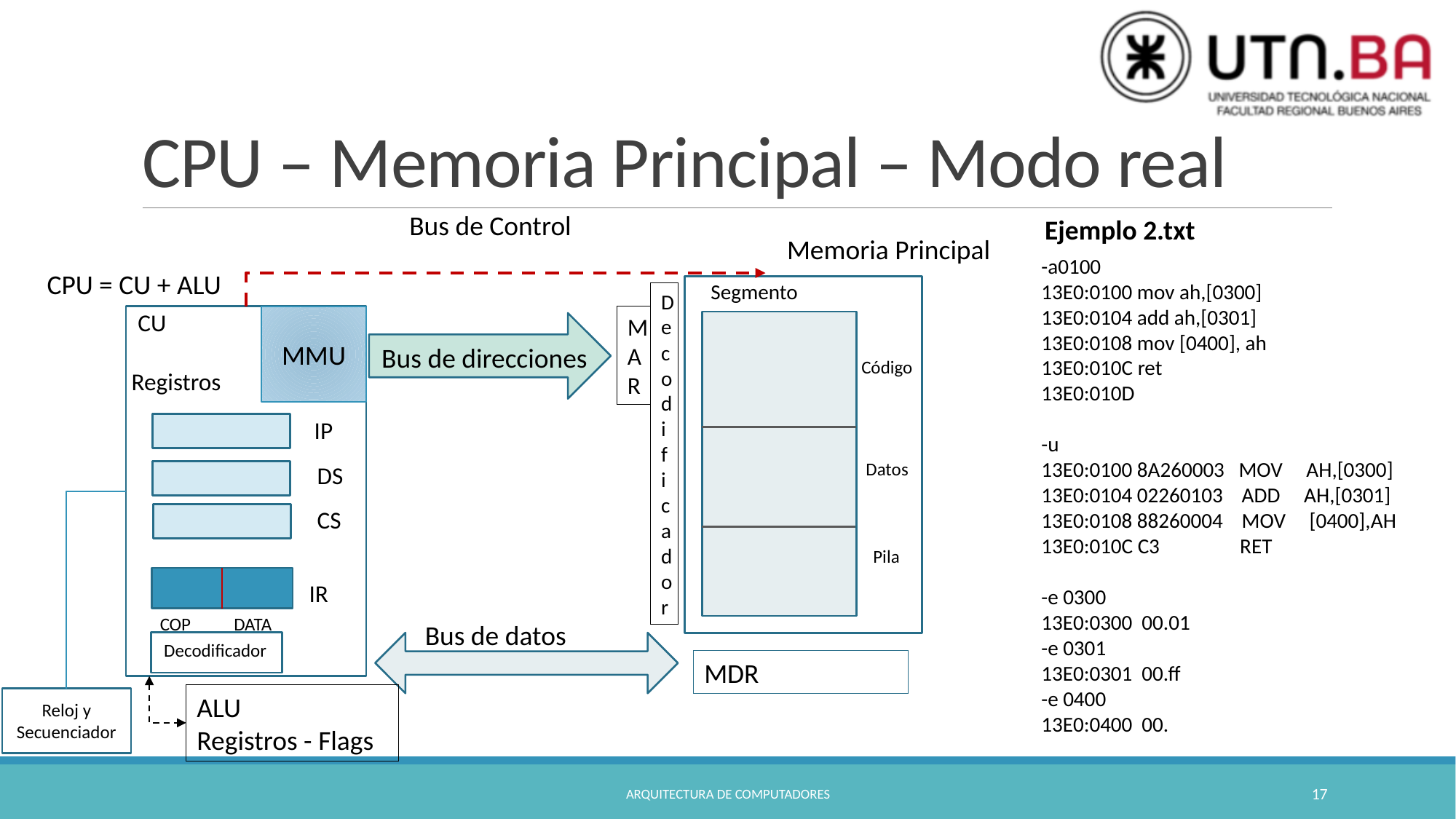

# CPU – Memoria Principal – Modo real
Bus de Control
Ejemplo 2.txt
Memoria Principal
-a0100
13E0:0100 mov ah,[0300]
13E0:0104 add ah,[0301]
13E0:0108 mov [0400], ah
13E0:010C ret
13E0:010D

-u
13E0:0100 8A260003   MOV     AH,[0300]
13E0:0104 02260103    ADD     AH,[0301]
13E0:0108 88260004    MOV     [0400],AH
13E0:010C C3                 RET

-e 0300
13E0:0300  00.01
-e 0301
13E0:0301  00.ff
-e 0400
13E0:0400  00.
CPU = CU + ALU
Segmento

Decodifica
dor
CU

MMU
MAR

Bus de direcciones
Código
Registros
IP

Datos
DS

CS

Pila

IR
COP
DATA
Bus de datos

Decodificador
MDR
ALU
Registros - Flags
Reloj y Secuenciador
Arquitectura de Computadores
17